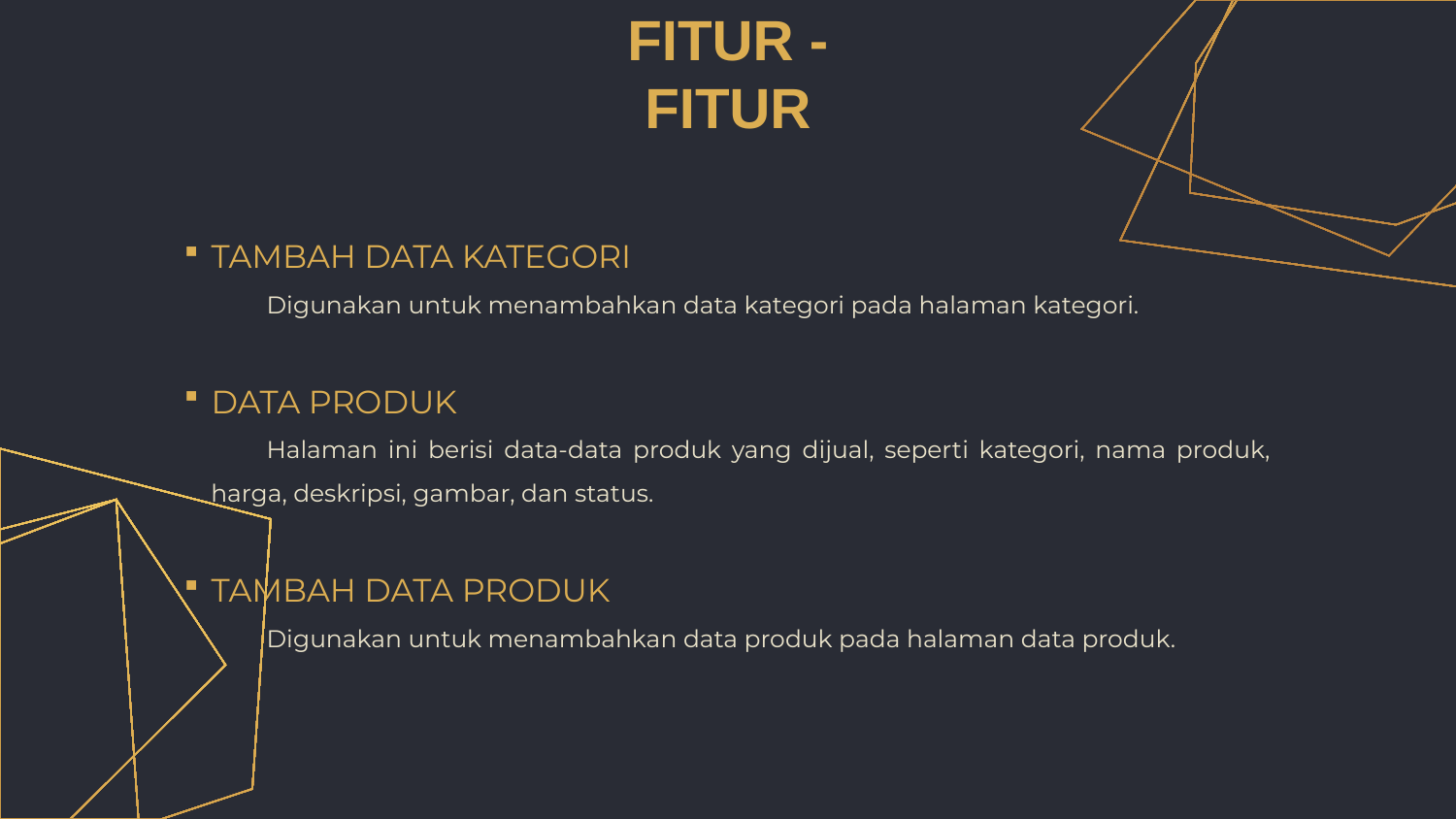

# FITUR - FITUR
TAMBAH DATA KATEGORI
Digunakan untuk menambahkan data kategori pada halaman kategori.

DATA PRODUK
Halaman ini berisi data-data produk yang dijual, seperti kategori, nama produk, harga, deskripsi, gambar, dan status.

TAMBAH DATA PRODUK
Digunakan untuk menambahkan data produk pada halaman data produk.